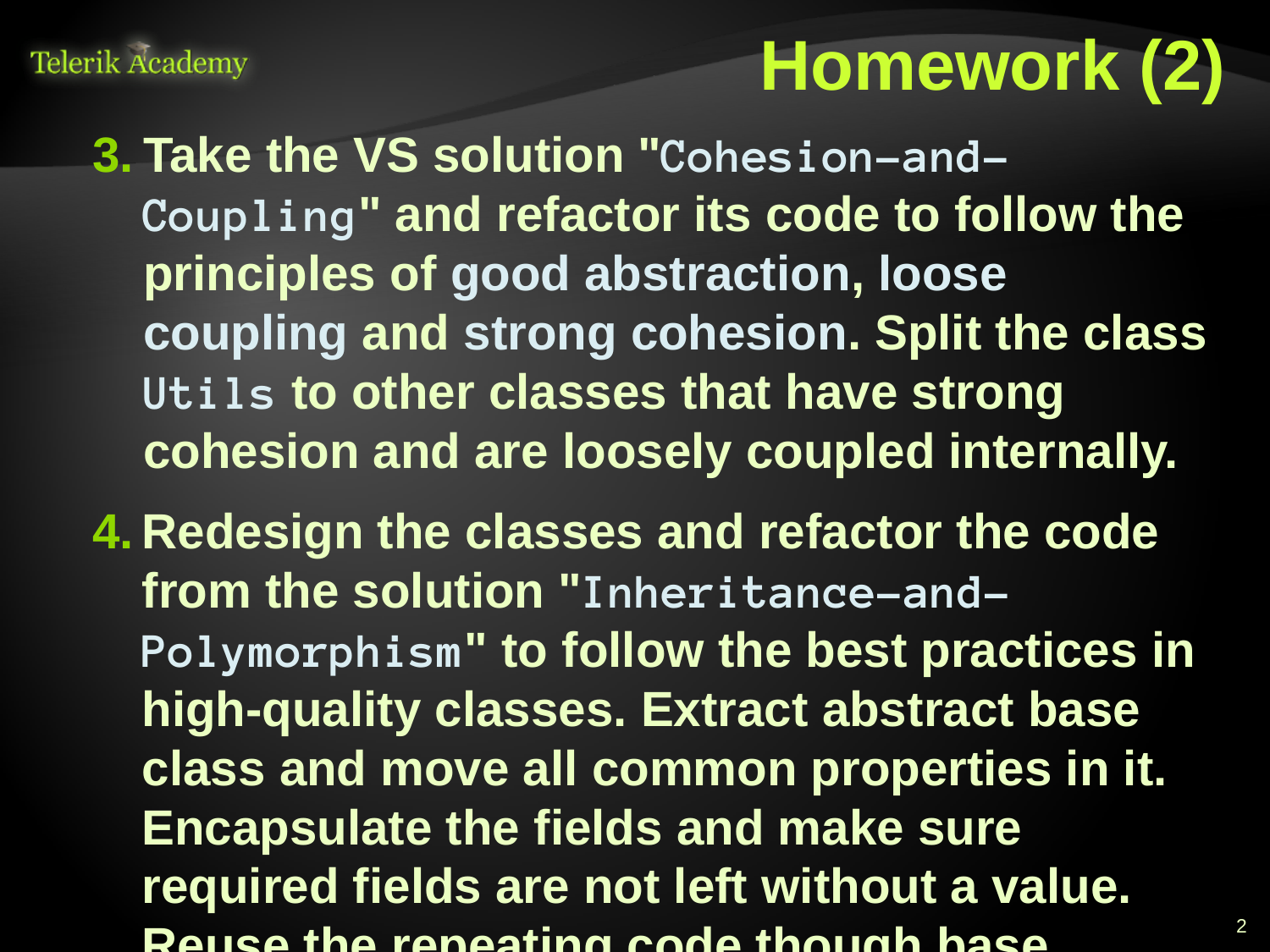

# Homework (2)
Take the VS solution "Cohesion-and-Coupling" and refactor its code to follow the principles of good abstraction, loose coupling and strong cohesion. Split the class Utils to other classes that have strong cohesion and are loosely coupled internally.
Redesign the classes and refactor the code from the solution "Inheritance-and-Polymorphism" to follow the best practices in high-quality classes. Extract abstract base class and move all common properties in it. Encapsulate the fields and make sure required fields are not left without a value. Reuse the repeating code though base methods.
2